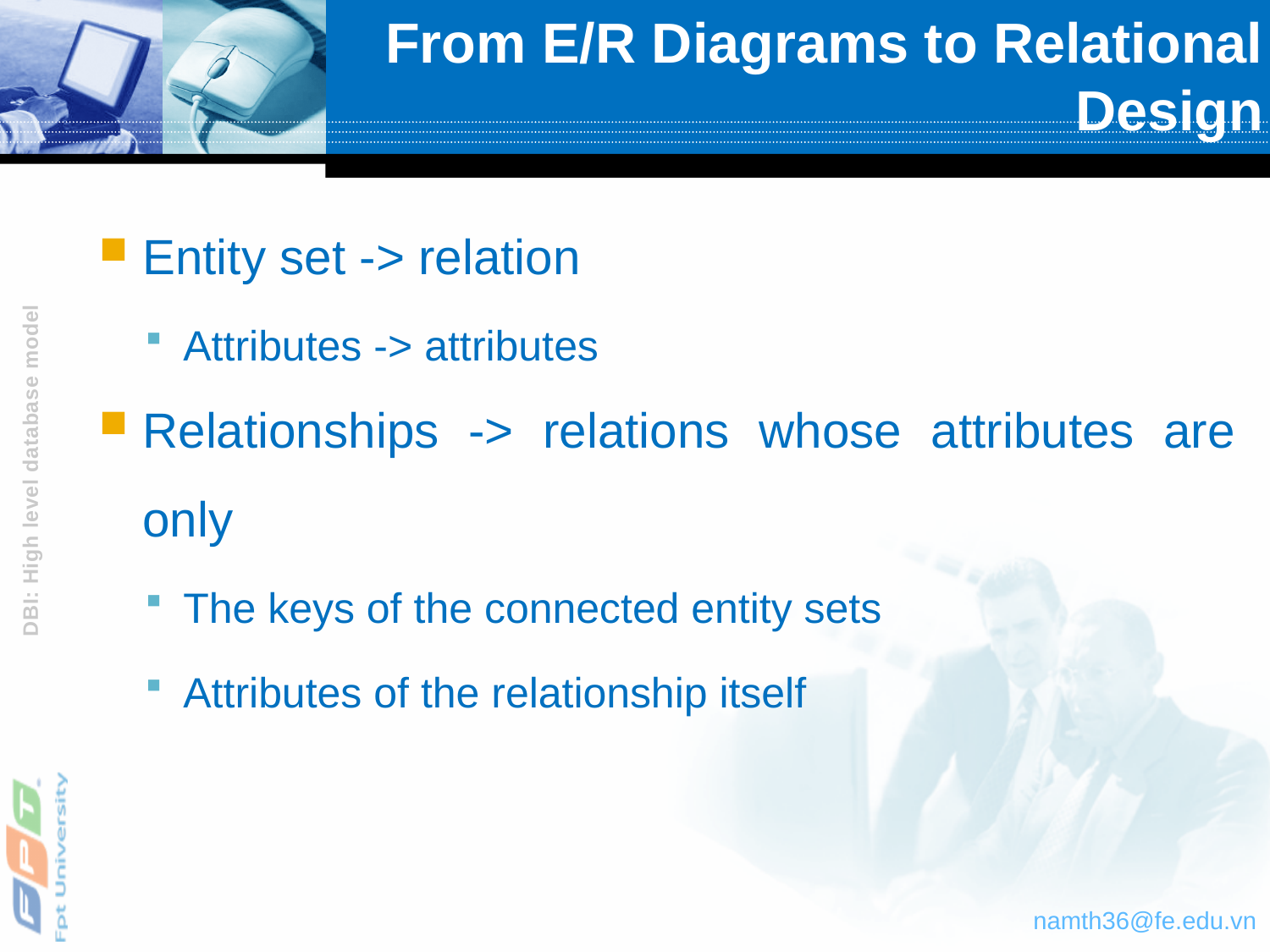

# From E/R Diagrams to Relational Design
Entity set -> relation
Attributes -> attributes
Relationships -> relations whose attributes are only
The keys of the connected entity sets
Attributes of the relationship itself